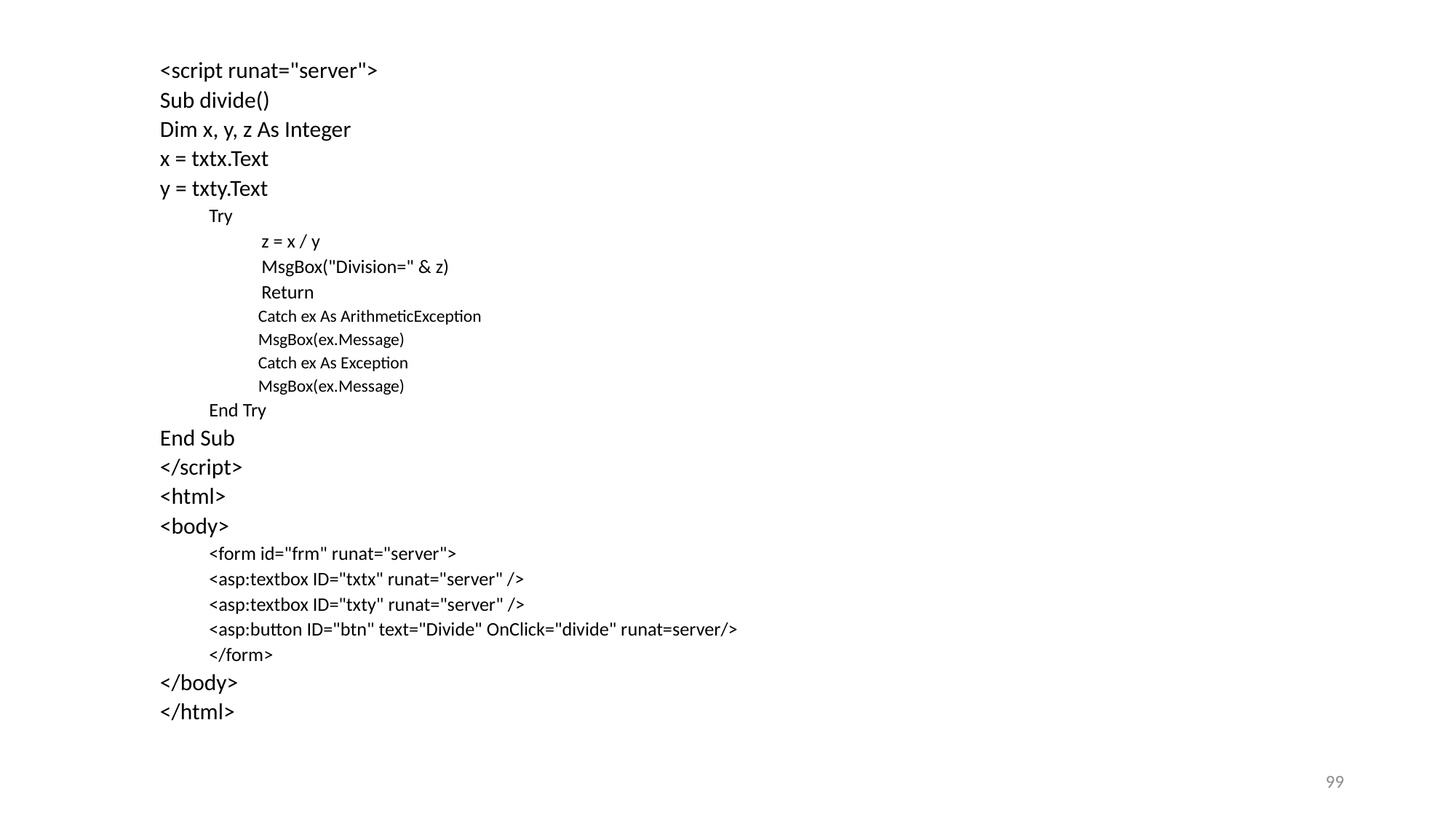

<script runat="server">
Sub divide()
Dim x, y, z As Integer
x = txtx.Text
y = txty.Text
Try
            z = x / y
            MsgBox("Division=" & z)
            Return
Catch ex As ArithmeticException
MsgBox(ex.Message)
Catch ex As Exception
MsgBox(ex.Message)
End Try
End Sub
</script>
<html>
<body>
<form id="frm" runat="server">
<asp:textbox ID="txtx" runat="server" />
<asp:textbox ID="txty" runat="server" />
<asp:button ID="btn" text="Divide" OnClick="divide" runat=server/>
</form>
</body>
</html>
99